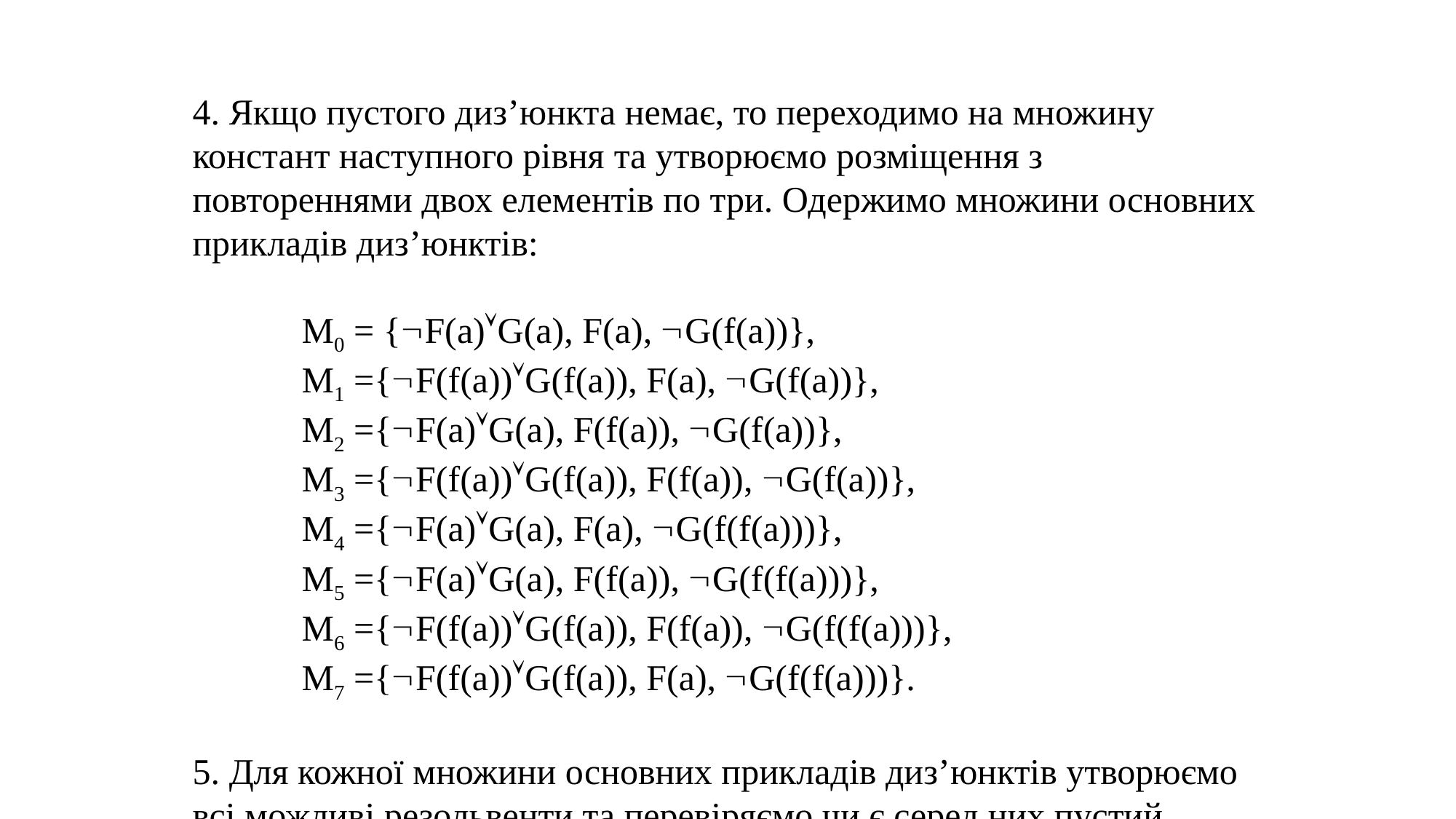

4. Якщо пустого диз’юнкта немає, то переходимо на множину констант наступного рівня та утворюємо розміщення з повтореннями двох елементів по три. Одержимо множини основних прикладів диз’юнктів:

M0 = {¬F(a)∨G(a), F(a), ¬G(f(a))},
M1 ={¬F(f(a))∨G(f(a)), F(a), ¬G(f(a))},
M2 ={¬F(a)∨G(a), F(f(a)), ¬G(f(a))},
M3 ={¬F(f(a))∨G(f(a)), F(f(a)), ¬G(f(a))},
M4 ={¬F(a)∨G(a), F(a), ¬G(f(f(a)))},
M5 ={¬F(a)∨G(a), F(f(a)), ¬G(f(f(a)))},
M6 ={¬F(f(a))∨G(f(a)), F(f(a)), ¬G(f(f(a)))},
M7 ={¬F(f(a))∨G(f(a)), F(a), ¬G(f(f(a)))}.

5. Для кожної множини основних прикладів диз’юнктів утворюємо всі можливі резольвенти та перевіряємо чи є серед них пустий диз’юнкт.